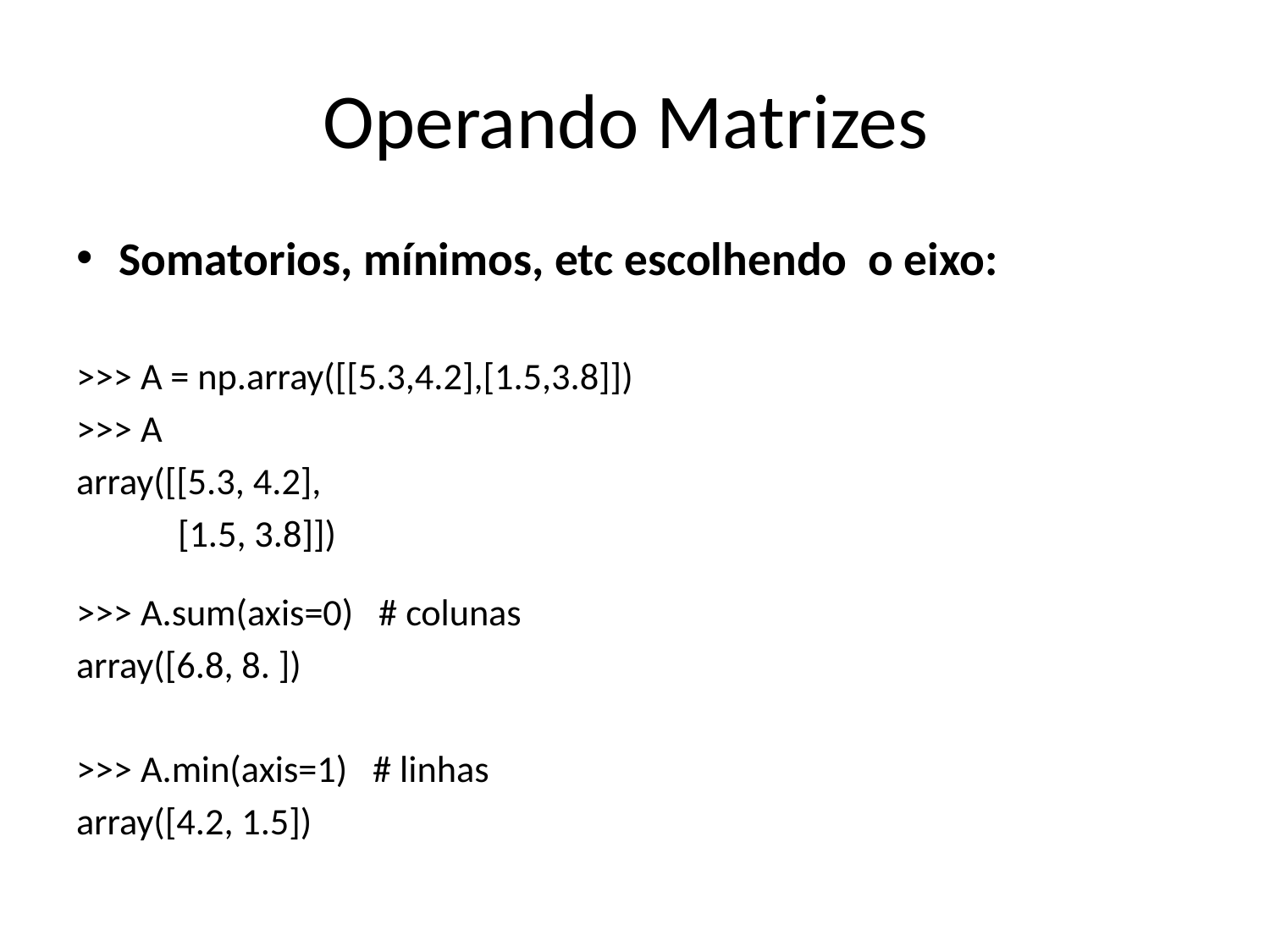

# Operando Matrizes
Somatorios, mínimos, etc escolhendo  o eixo:

>>> A = np.array([[5.3,4.2],[1.5,3.8]])
>>> A
array([[5.3, 4.2],
            [1.5, 3.8]])

>>> A.sum(axis=0)   # colunas
array([6.8, 8. ])

>>> A.min(axis=1)   # linhas
array([4.2, 1.5])